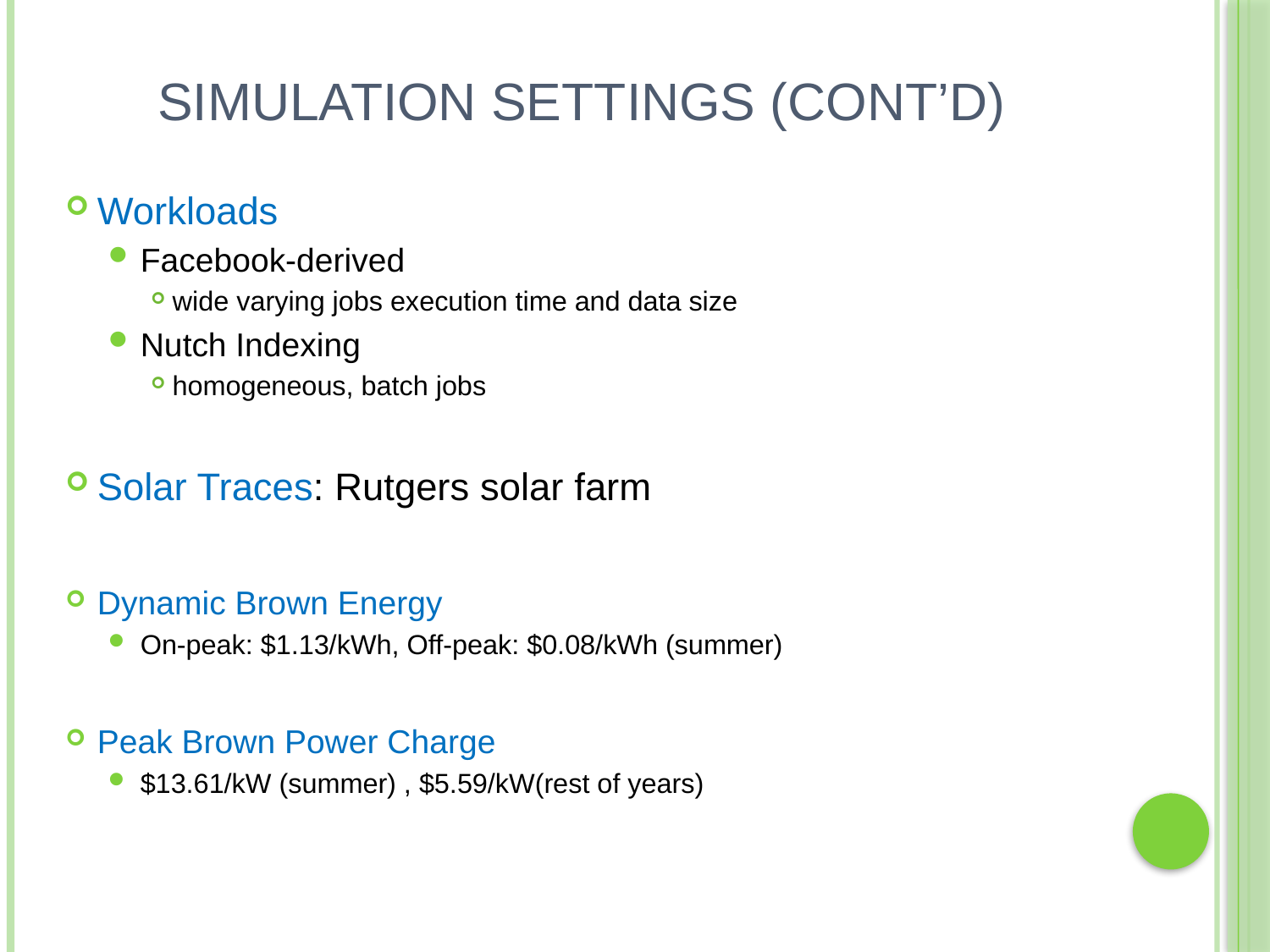

# Simulation Settings (Cont’d)
Workloads
Facebook-derived
wide varying jobs execution time and data size
Nutch Indexing
homogeneous, batch jobs

Solar Traces: Rutgers solar farm

Dynamic Brown Energy
On-peak: $1.13/kWh, Off-peak: $0.08/kWh (summer)

Peak Brown Power Charge
$13.61/kW (summer) , $5.59/kW(rest of years)